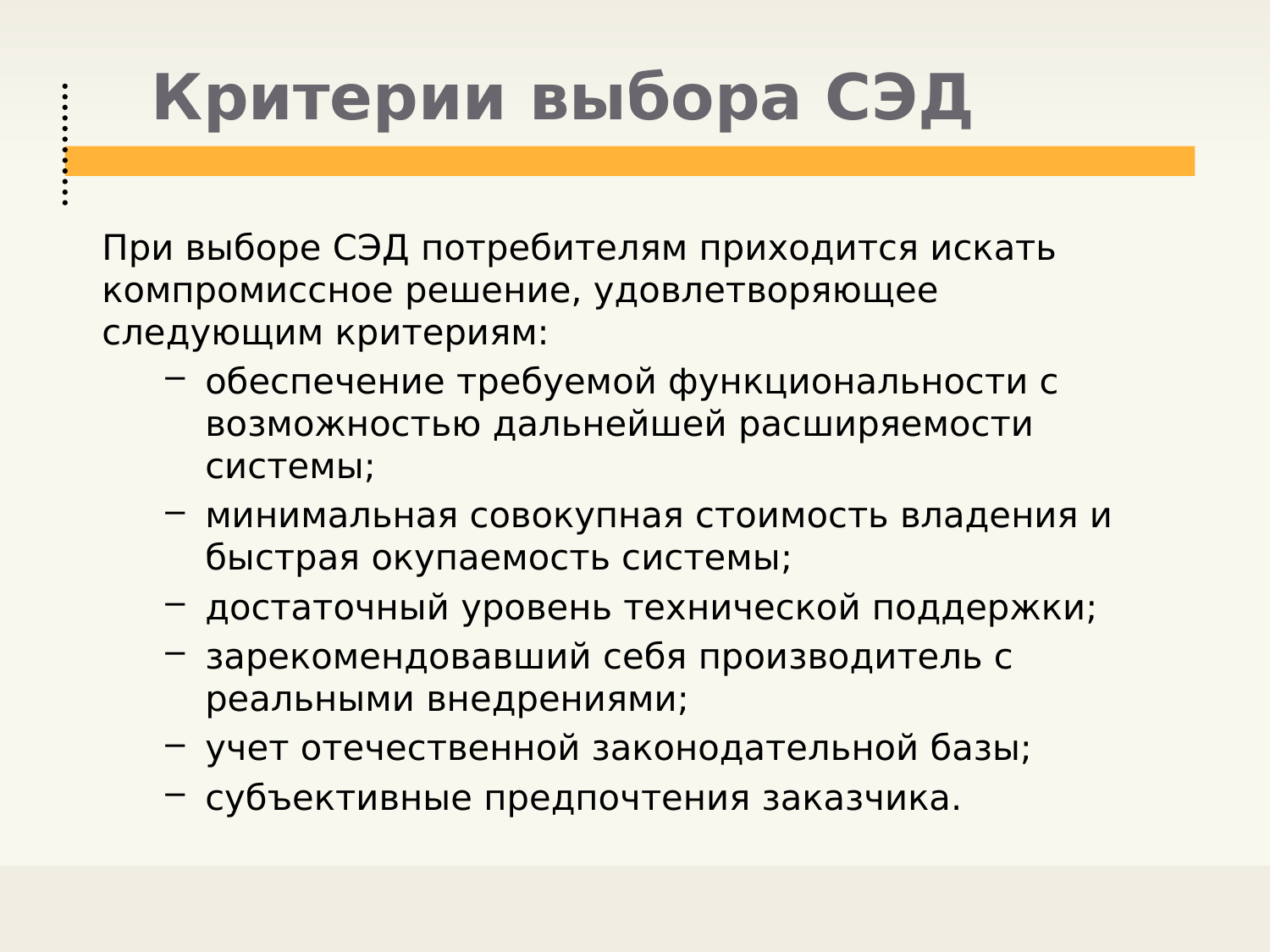

# Критерии выбора СЭД
При выборе СЭД потребителям приходится искать компромиссное решение, удовлетворяющее следующим критериям:
обеспечение требуемой функциональности с возможностью дальнейшей расширяемости системы;
минимальная совокупная стоимость владения и быстрая окупаемость системы;
достаточный уровень технической поддержки;
зарекомендовавший себя производитель с реальными внедрениями;
учет отечественной законодательной базы;
субъективные предпочтения заказчика.